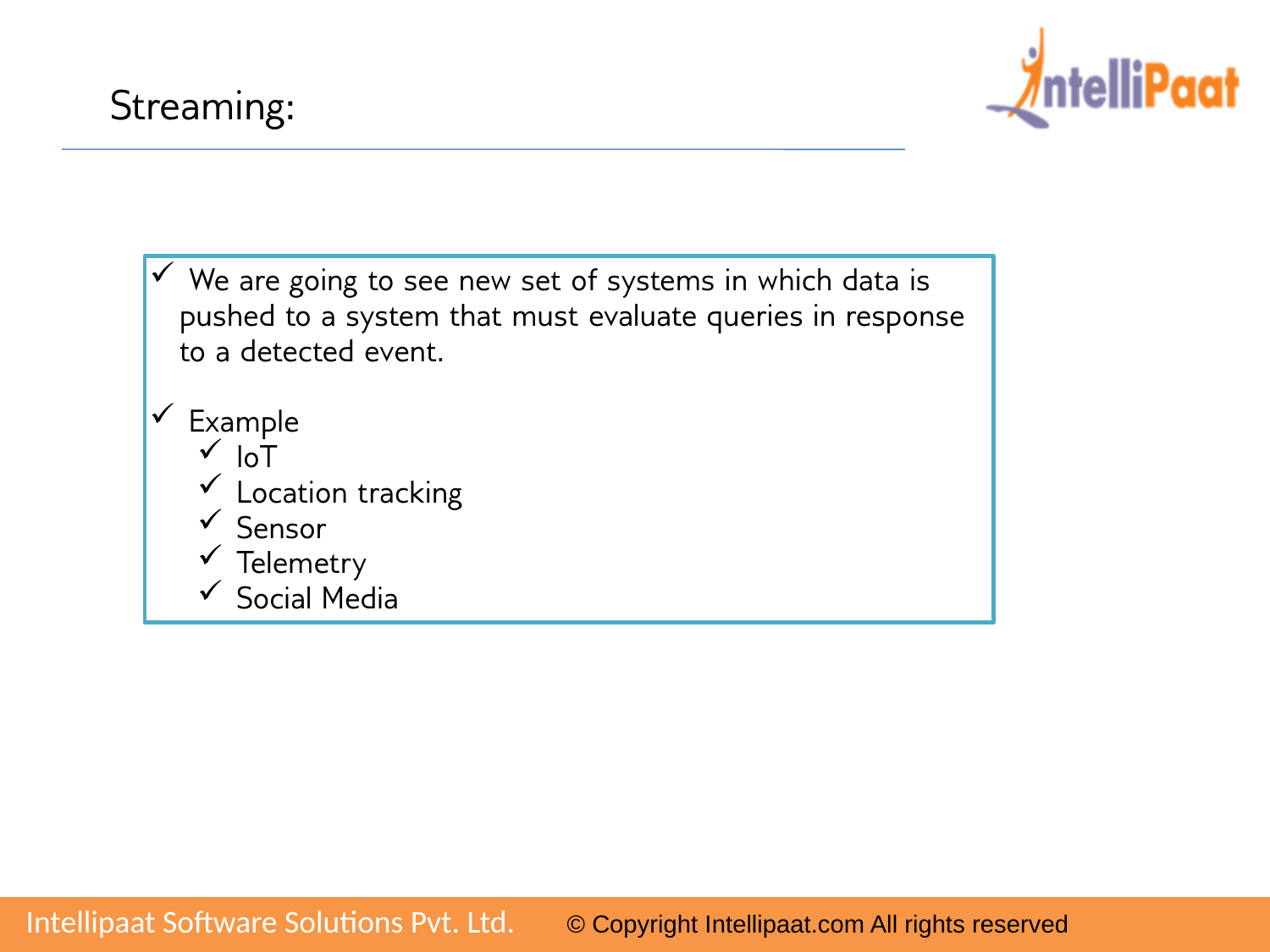

Streaming:
 We are going to see new set of systems in which data is pushed to a system that must evaluate queries in response to a detected event.

 Example
 IoT
 Location tracking
 Sensor
 Telemetry
 Social Media